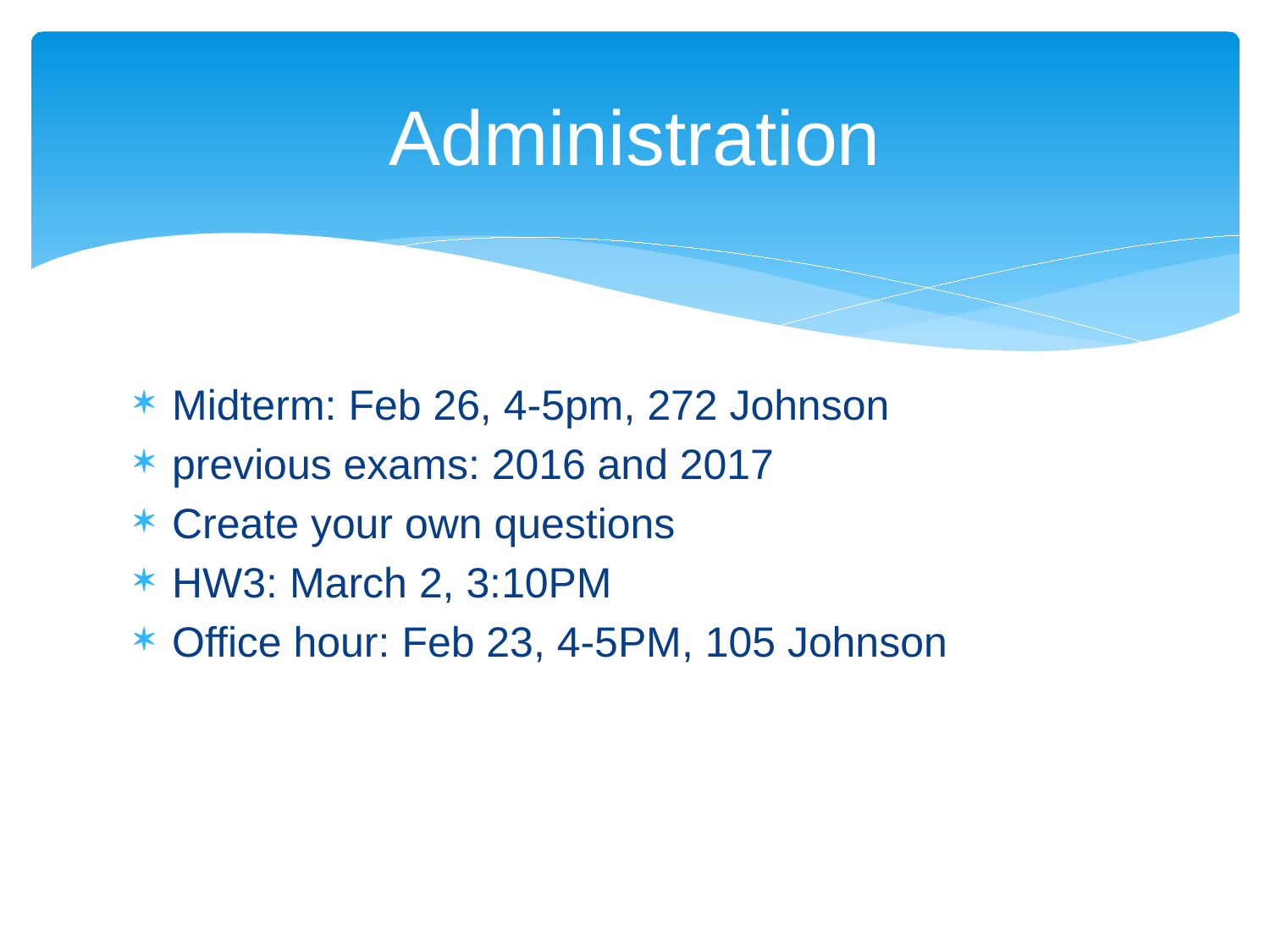

# Administration
Midterm: Feb 26, 4-5pm, 272 Johnson
previous exams: 2016 and 2017
Create your own questions
HW3: March 2, 3:10PM
Office hour: Feb 23, 4-5PM, 105 Johnson